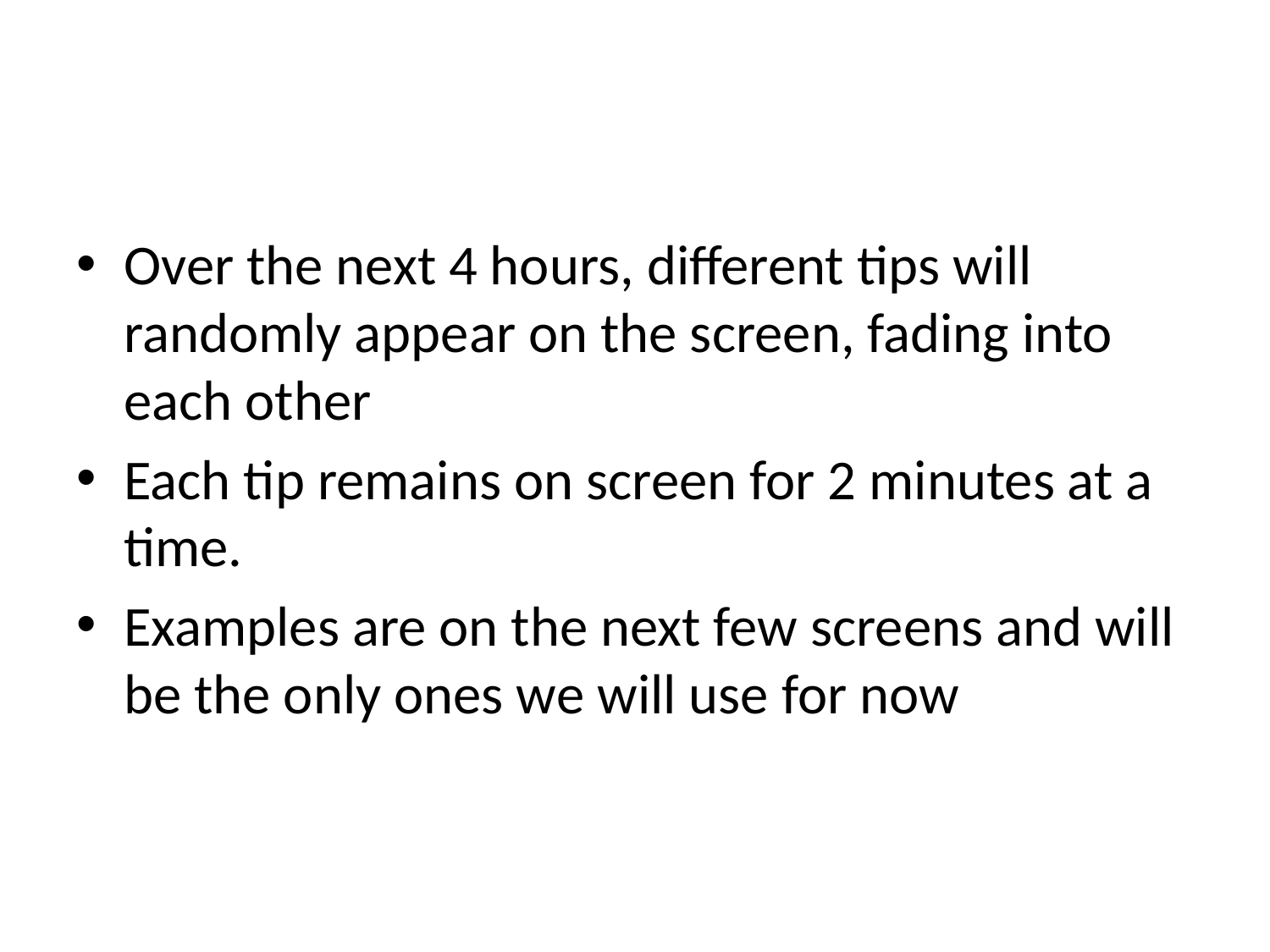

#
Over the next 4 hours, different tips will randomly appear on the screen, fading into each other
Each tip remains on screen for 2 minutes at a time.
Examples are on the next few screens and will be the only ones we will use for now